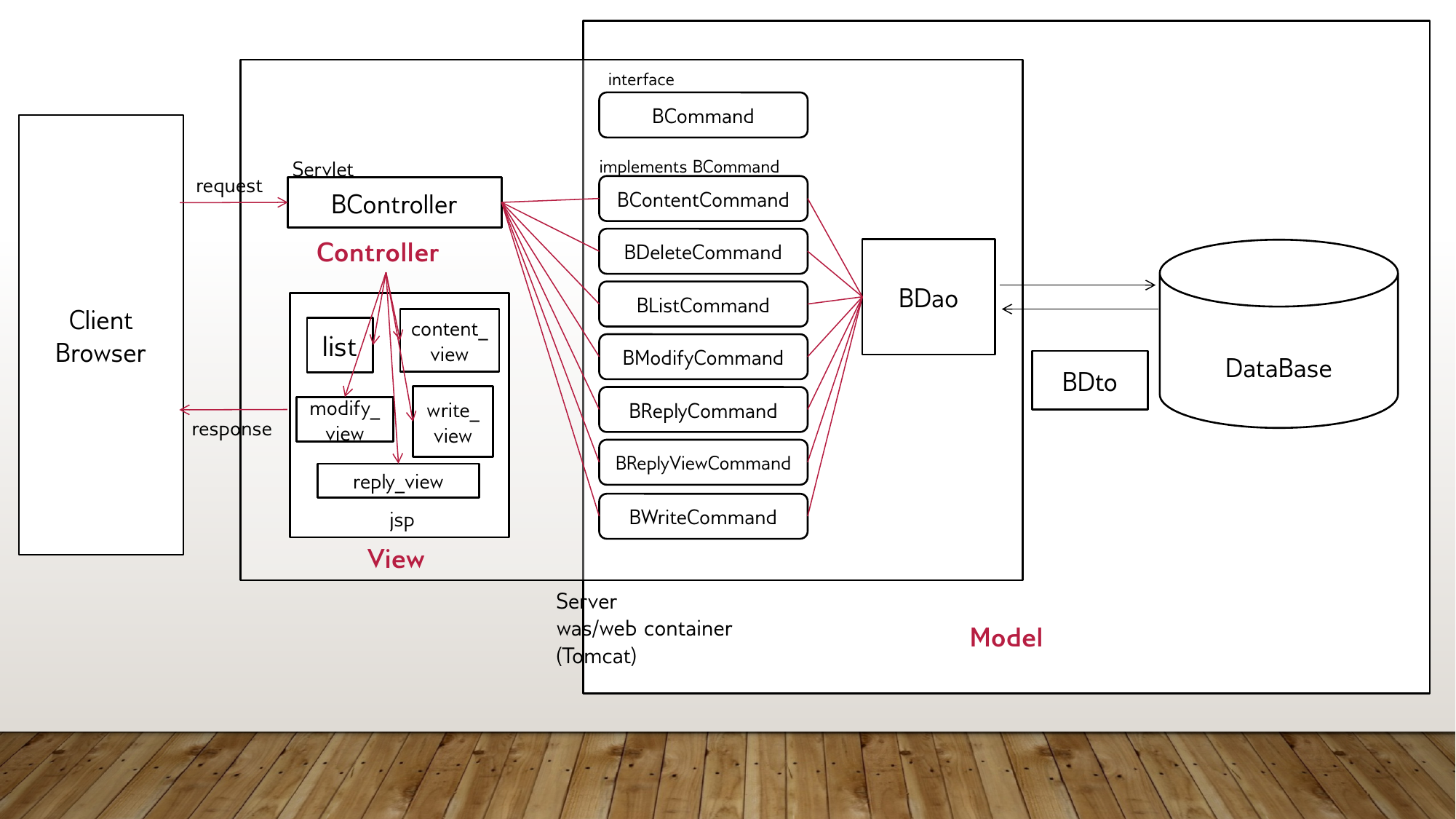

Model

interface
BCommand
Client
Browser
implements BCommand
Servlet
request
BContentCommand
BController
BDeleteCommand
Controller
BDao

DataBase
BListCommand

content_view
list
BModifyCommand
BDto
write_view
BReplyCommand
modify_view
response
BReplyViewCommand
reply_view
BWriteCommand
  jsp
View
Server
was/web container
(Tomcat)